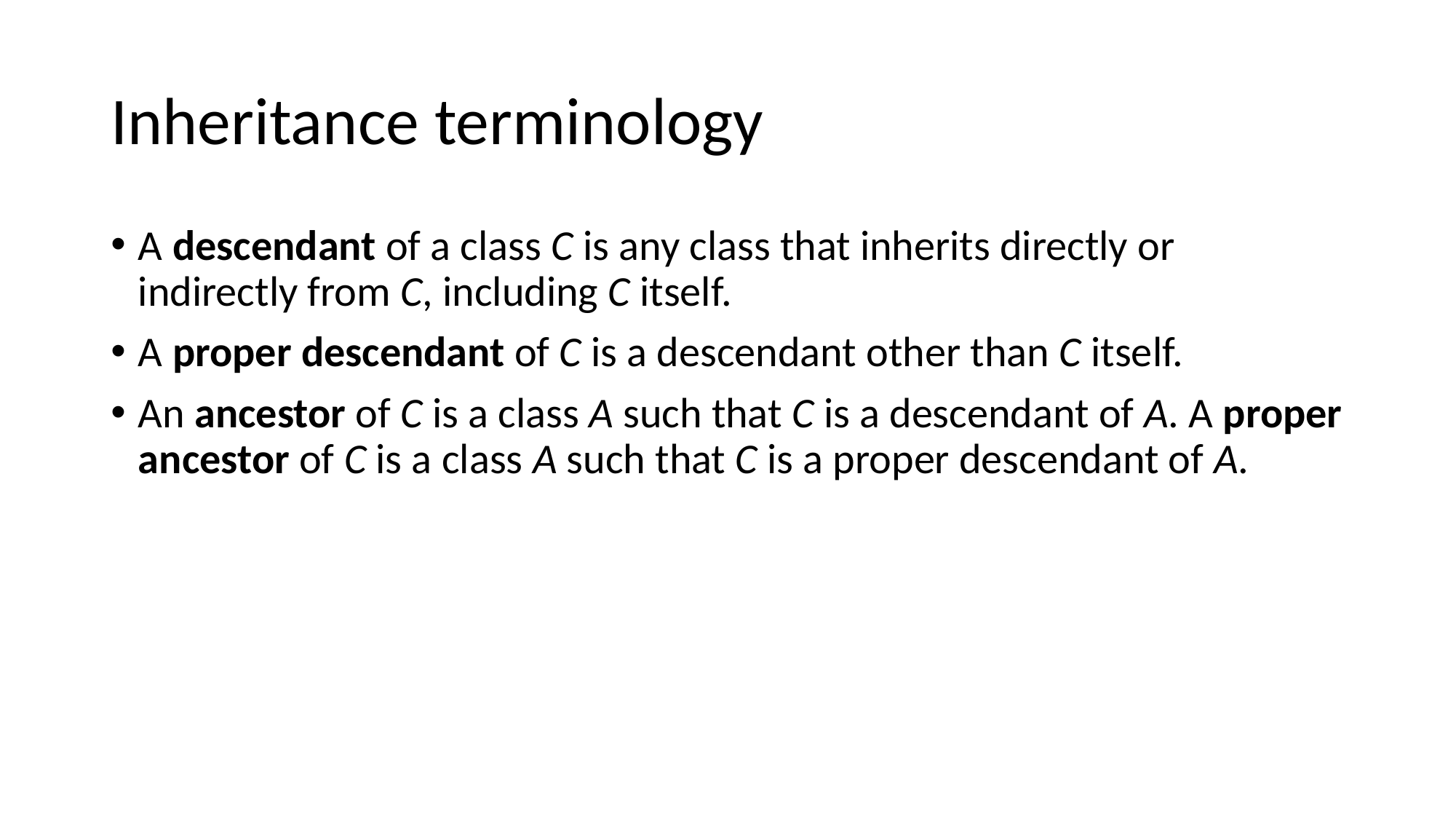

# Inheritance terminology
A descendant of a class C is any class that inherits directly or indirectly from C, including C itself.
A proper descendant of C is a descendant other than C itself.
An ancestor of C is a class A such that C is a descendant of A. A proper ancestor of C is a class A such that C is a proper descendant of A.